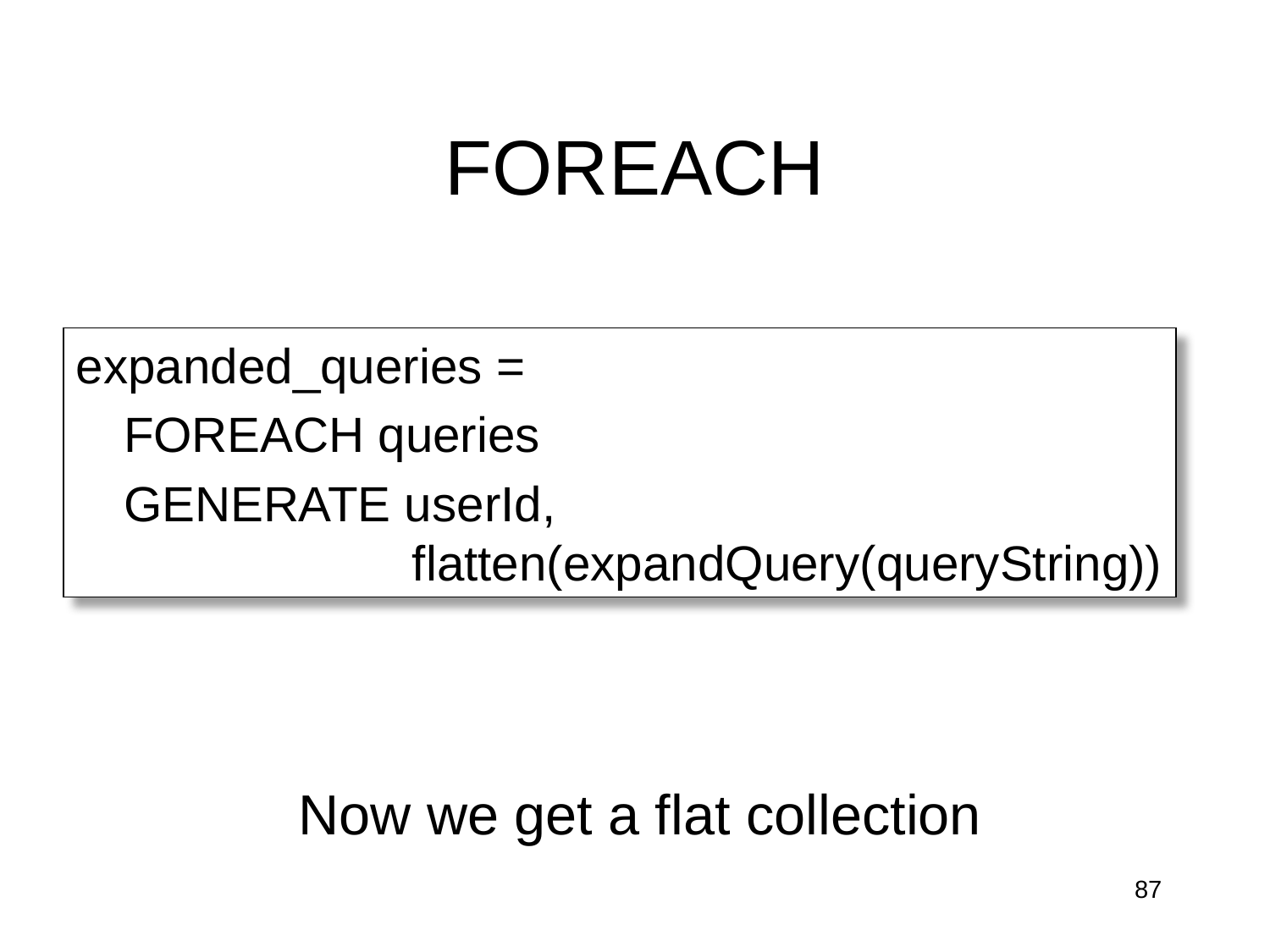

# FOREACH
expanded_queries =
	FOREACH queries
	GENERATE userId,
                     flatten(expandQuery(queryString))
Now we get a flat collection
87